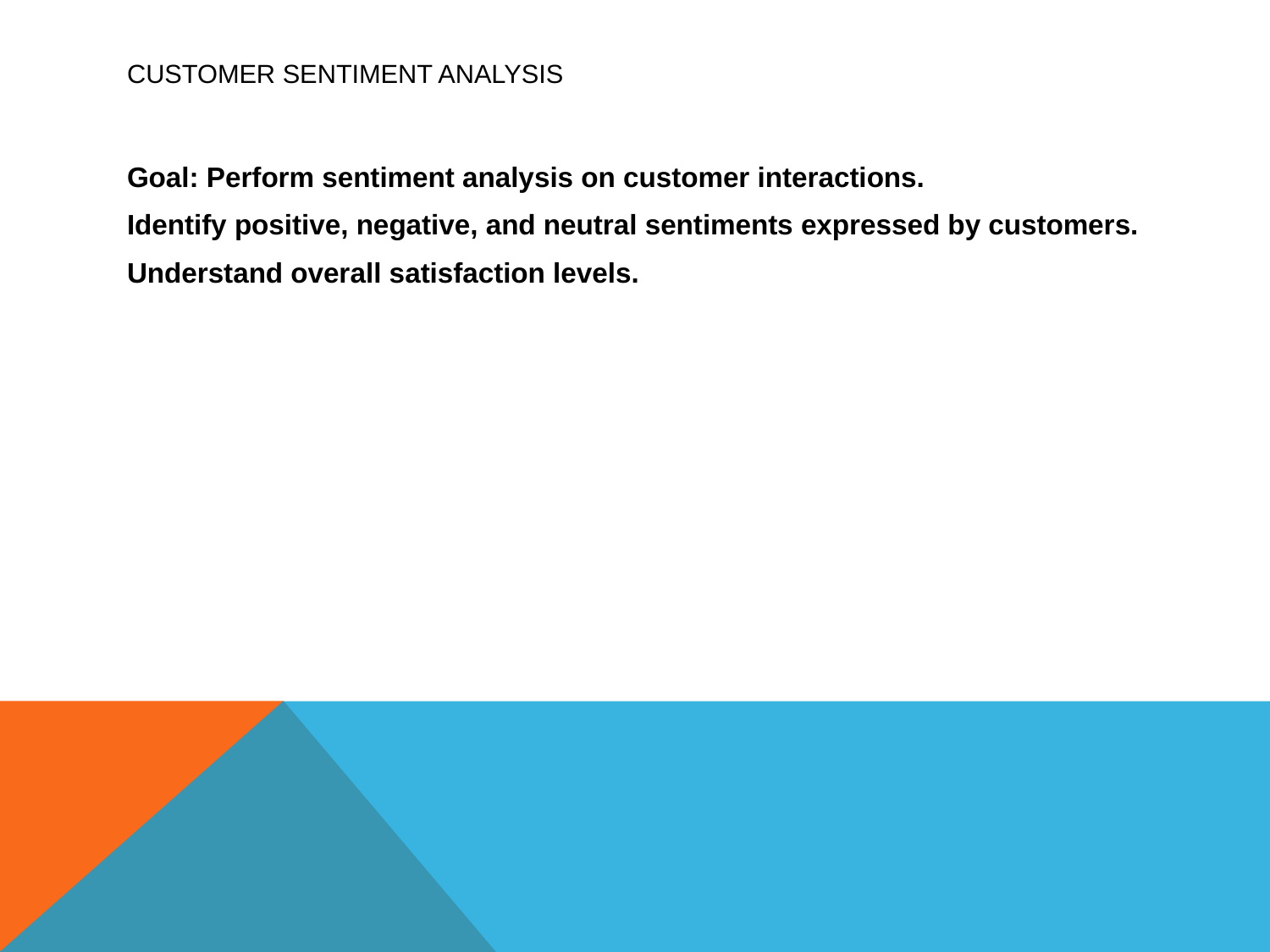

# Customer Sentiment Analysis
Goal: Perform sentiment analysis on customer interactions.
Identify positive, negative, and neutral sentiments expressed by customers.
Understand overall satisfaction levels.